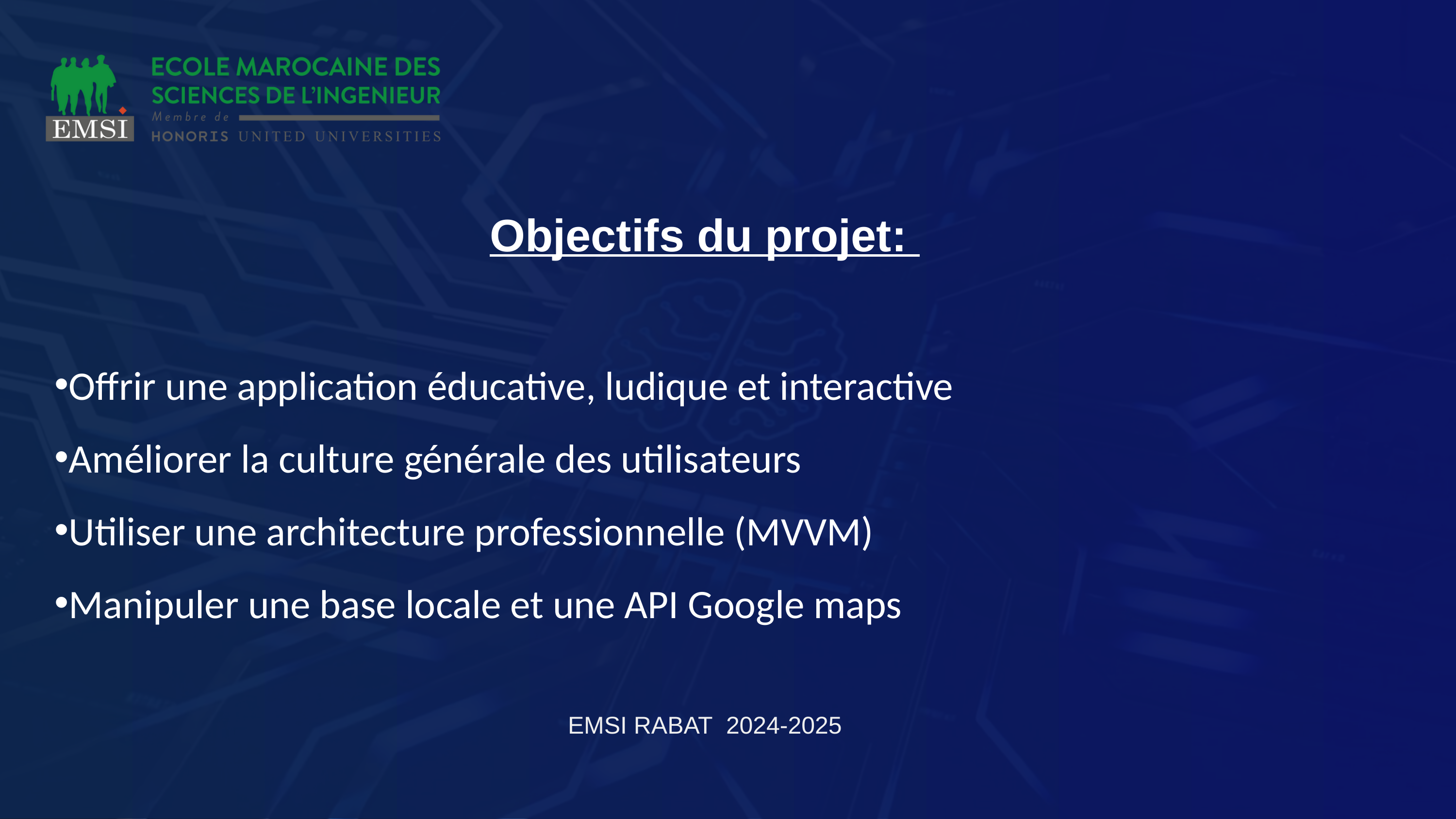

Objectifs du projet:
Offrir une application éducative, ludique et interactive
Améliorer la culture générale des utilisateurs
Utiliser une architecture professionnelle (MVVM)
Manipuler une base locale et une API Google maps
EMSI RABAT  2024-2025